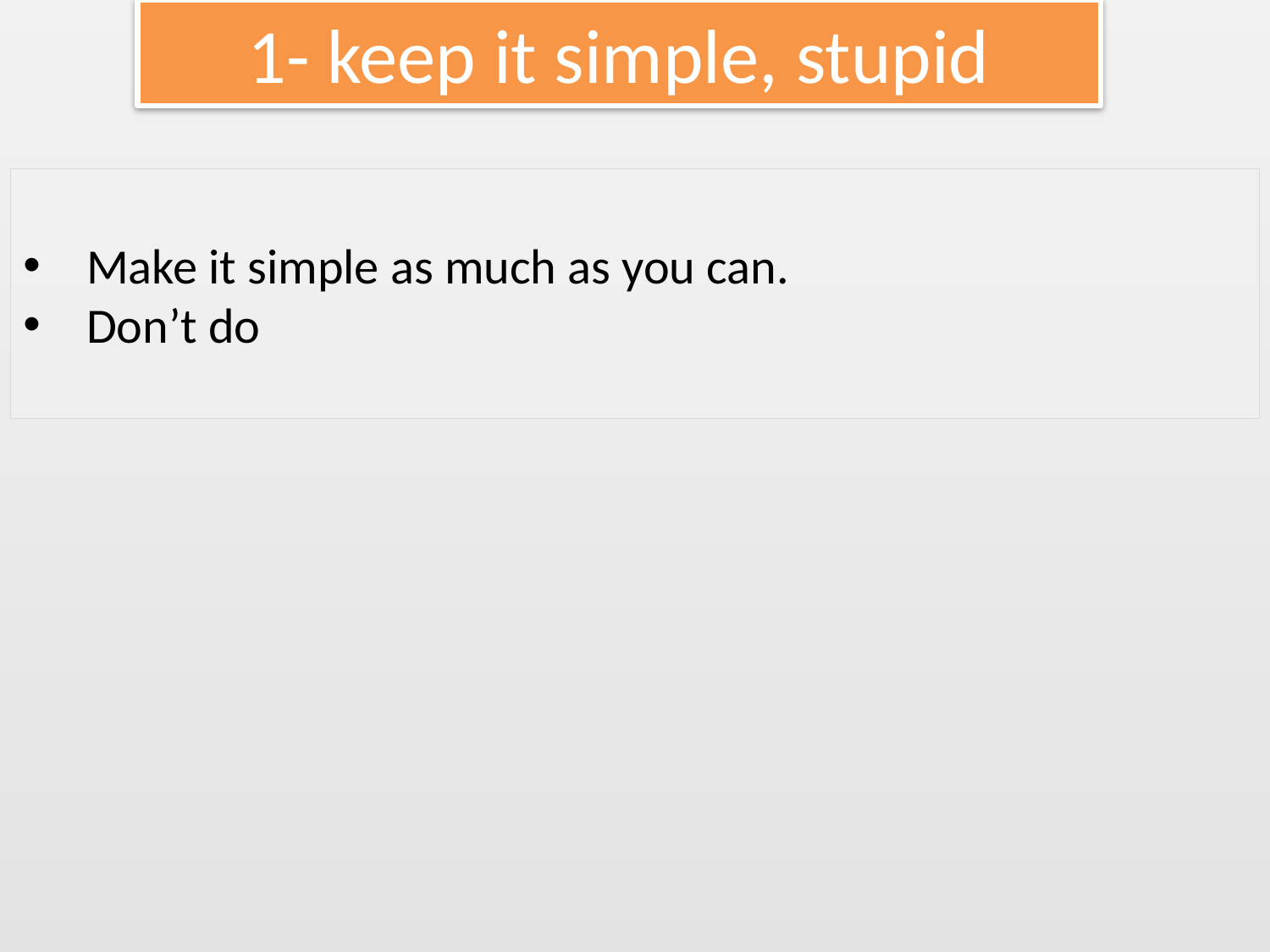

# 1- keep it simple, stupid

Make it simple as much as you can.
Don’t do